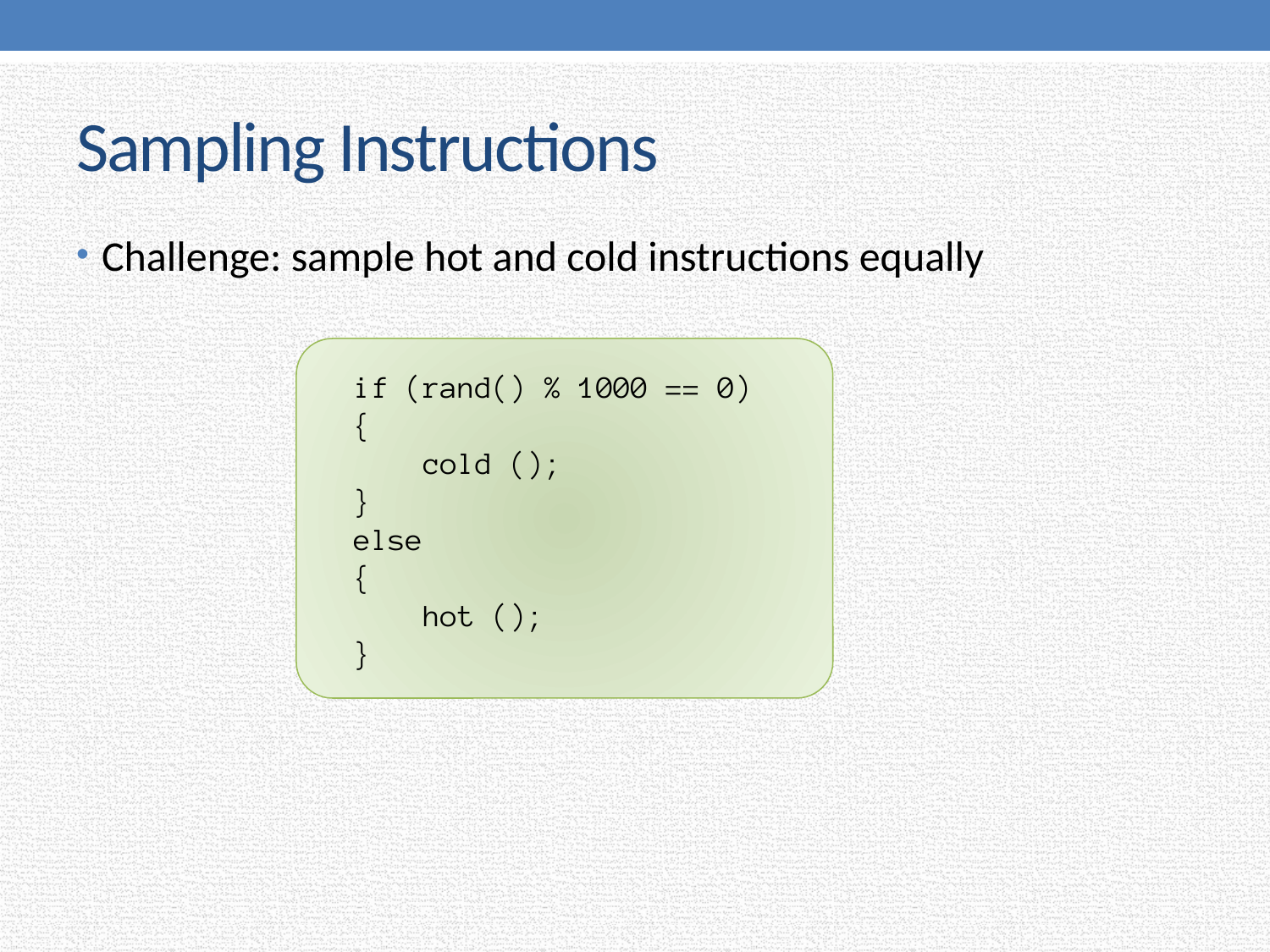

# Sampling Instructions
Challenge: sample hot and cold instructions equally
  if (rand() % 1000 == 0)
  {
      cold ();
  }
  else
  {
      hot ();
  }